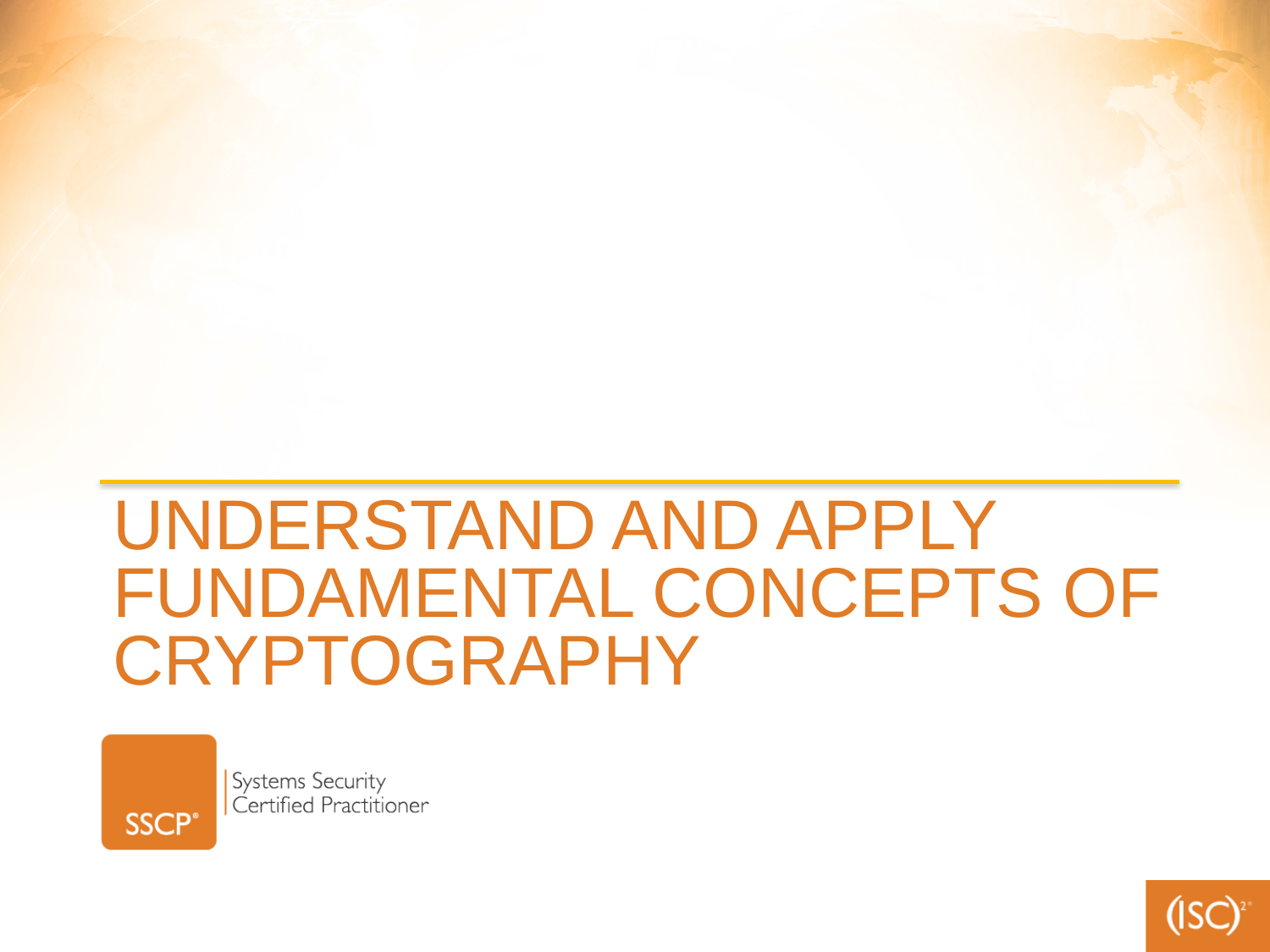

# Understand and Apply Fundamental Concepts of Cryptography